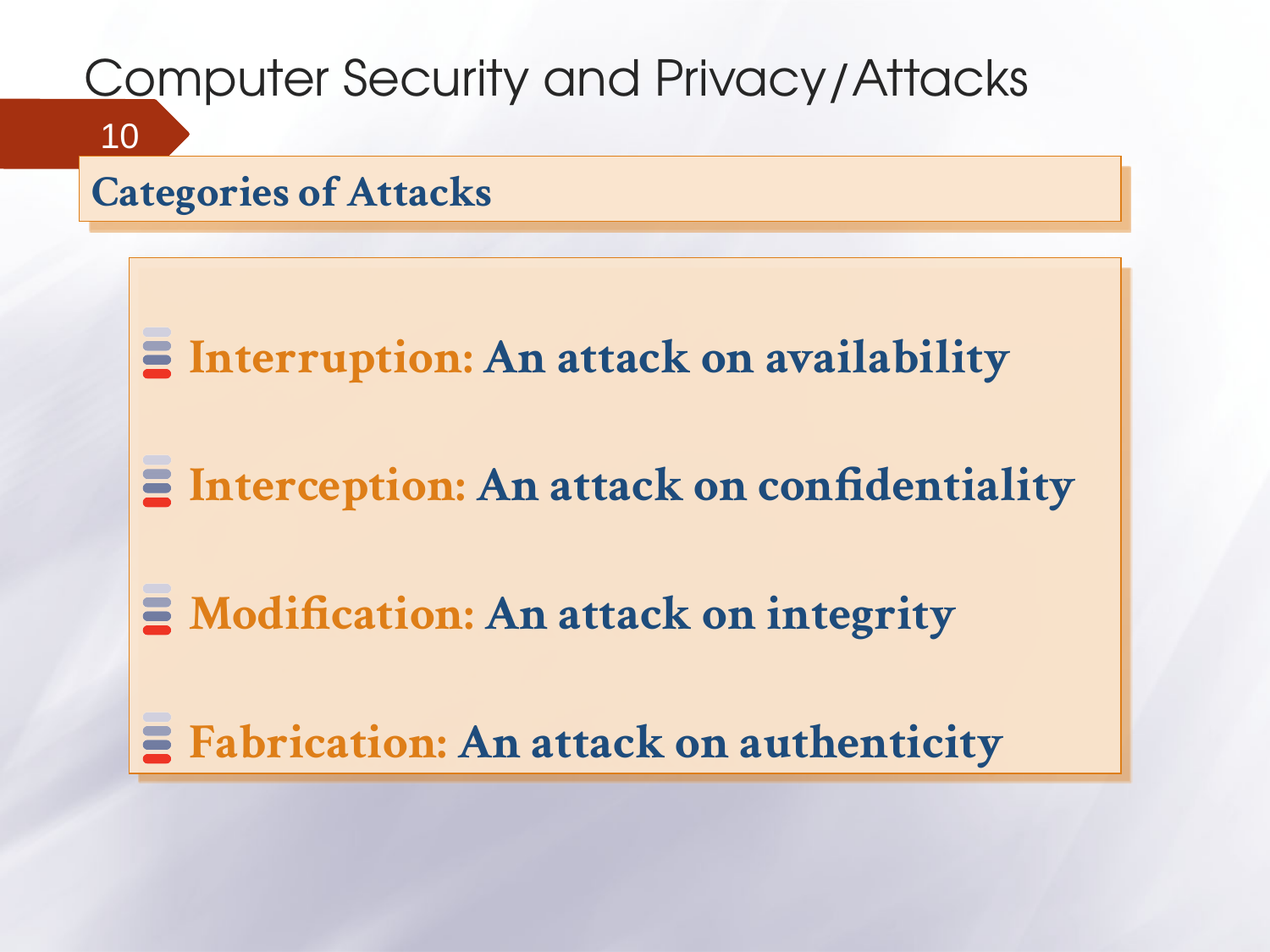

# Computer Security and Privacy/Attacks
10
Categories of Attacks
Interruption: An attack on availability
Interception: An attack on confidentiality
Modification: An attack on integrity
Fabrication: An attack on authenticity